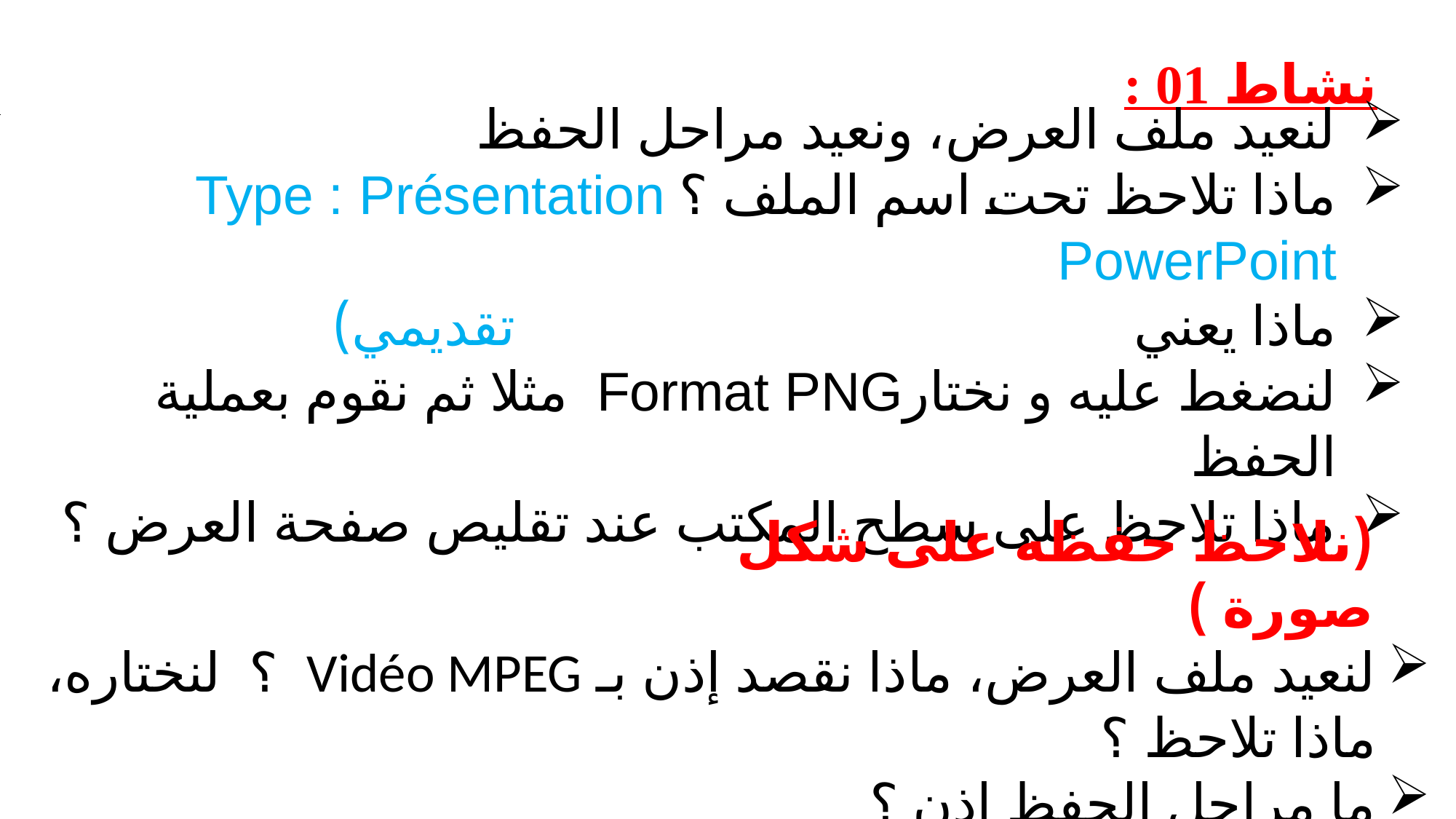

نشاط 01 :

لنعيد ملف العرض، ونعيد مراحل الحفظ
ماذا تلاحظ تحت اسم الملف ؟ Type : Présentation PowerPoint
ماذا يعني ؟ (نوع الحفظ : ملف عرض تقديمي)
لنضغط عليه و نختارFormat PNG  مثلا ثم نقوم بعملية الحفظ
ماذا تلاحظ على سطح المكتب عند تقليص صفحة العرض ؟

(نلاحظ حفظه على شكل صورة )
لنعيد ملف العرض، ماذا نقصد إذن بـ Vidéo MPEG  ؟  لنختاره، ماذا تلاحظ ؟
ما مراحل الحفظ إذن ؟